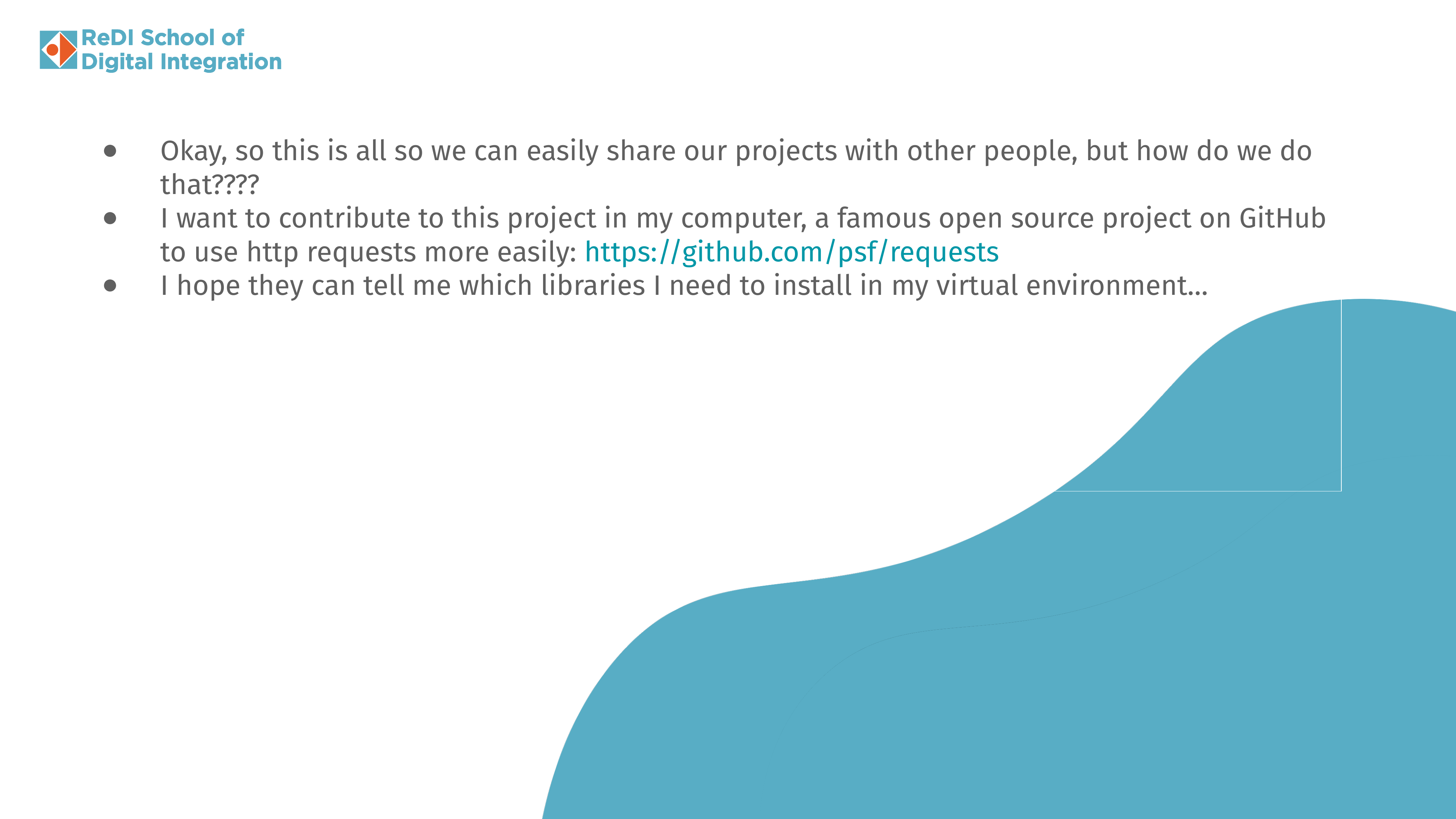

Okay, so this is all so we can easily share our projects with other people, but how do we do that????
I want to contribute to this project in my computer, a famous open source project on GitHub to use http requests more easily: https://github.com/psf/requests
I hope they can tell me which libraries I need to install in my virtual environment…